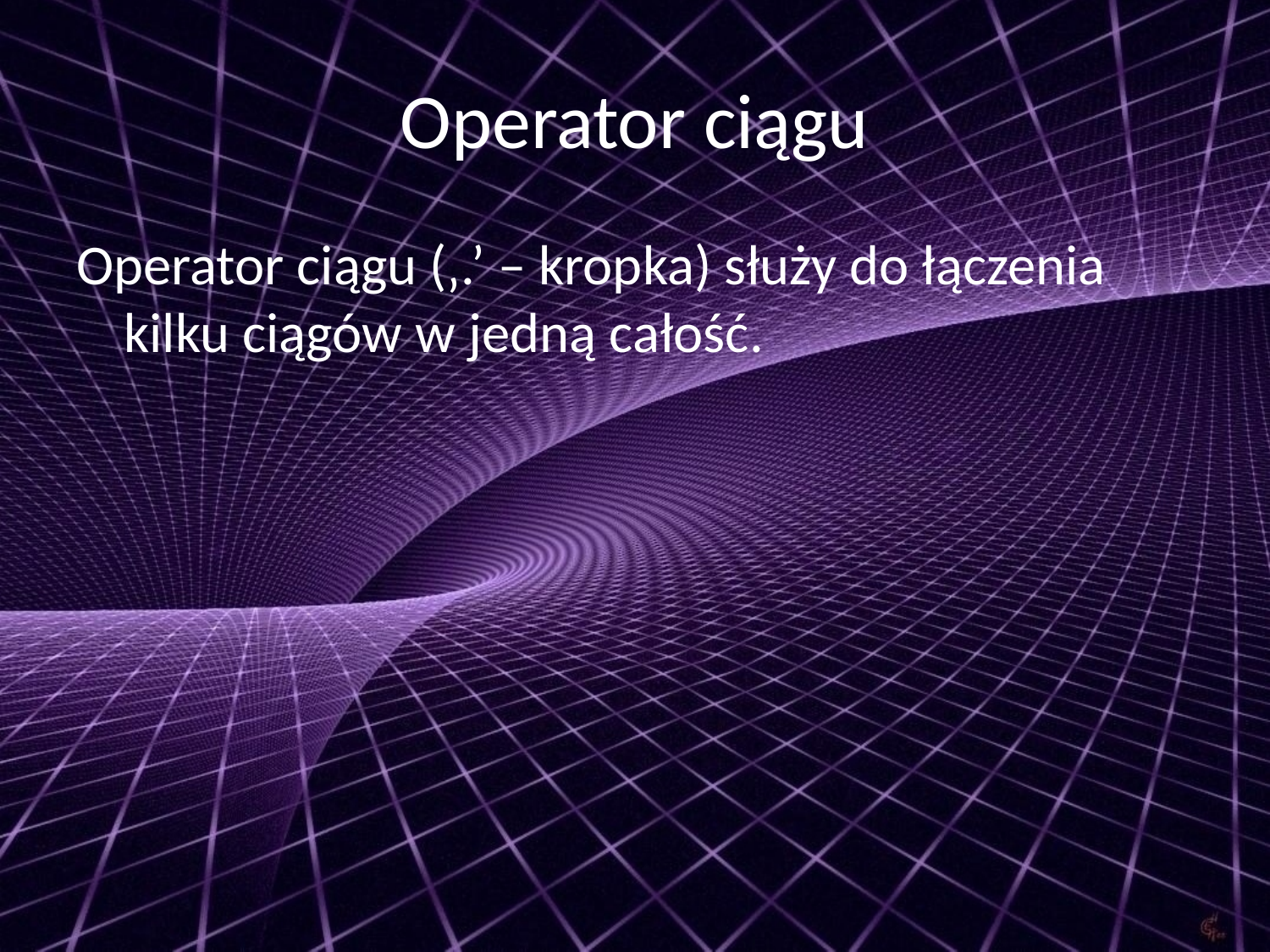

# Operator ciągu
Operator ciągu (‚.’ – kropka) służy do łączenia kilku ciągów w jedną całość.